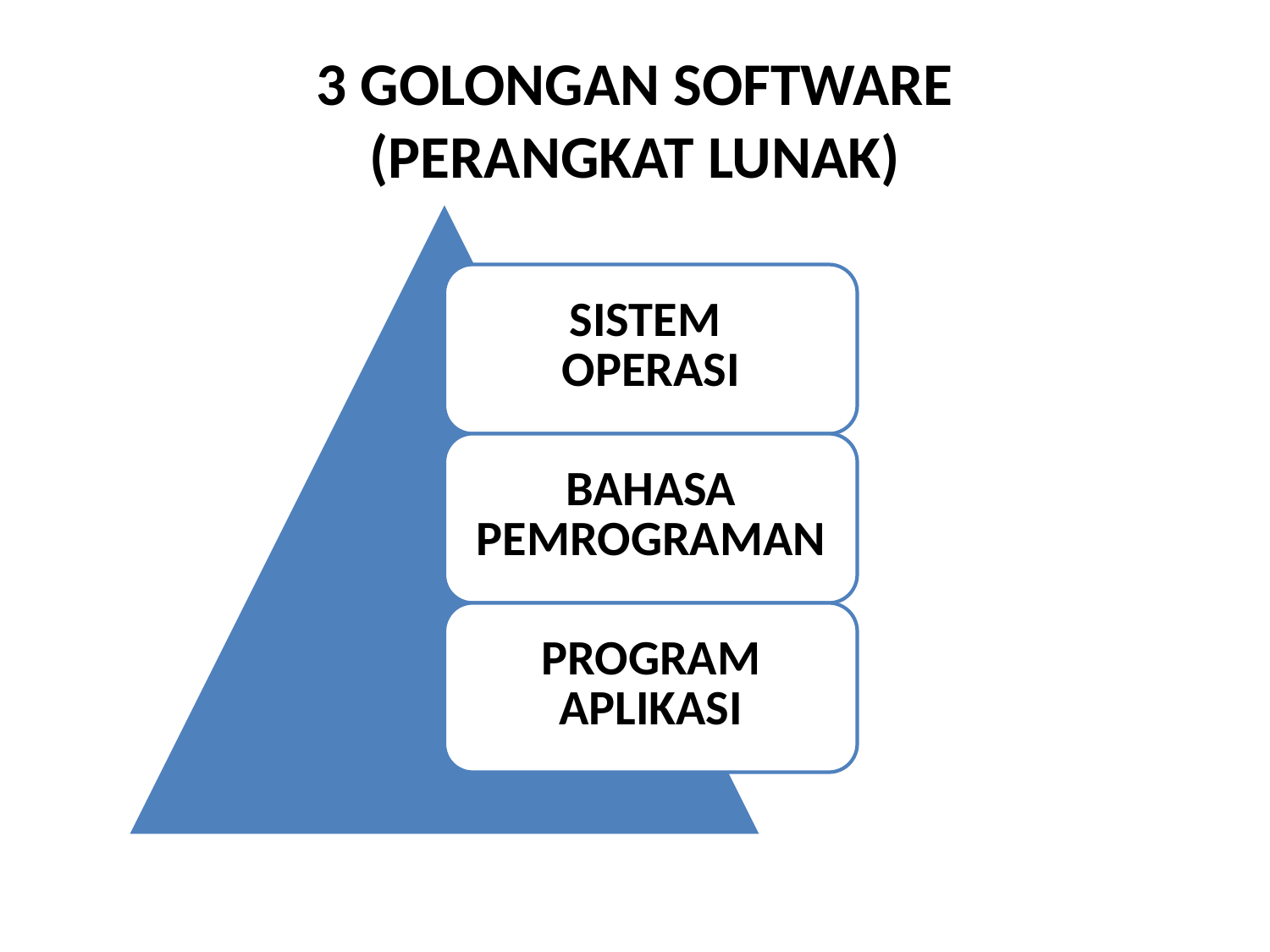

# 3 GOLONGAN SOFTWARE (PERANGKAT LUNAK)
SISTEM
OPERASI
PROGRAM
APLIKASI
BAHASA
PEMROGRAMAN